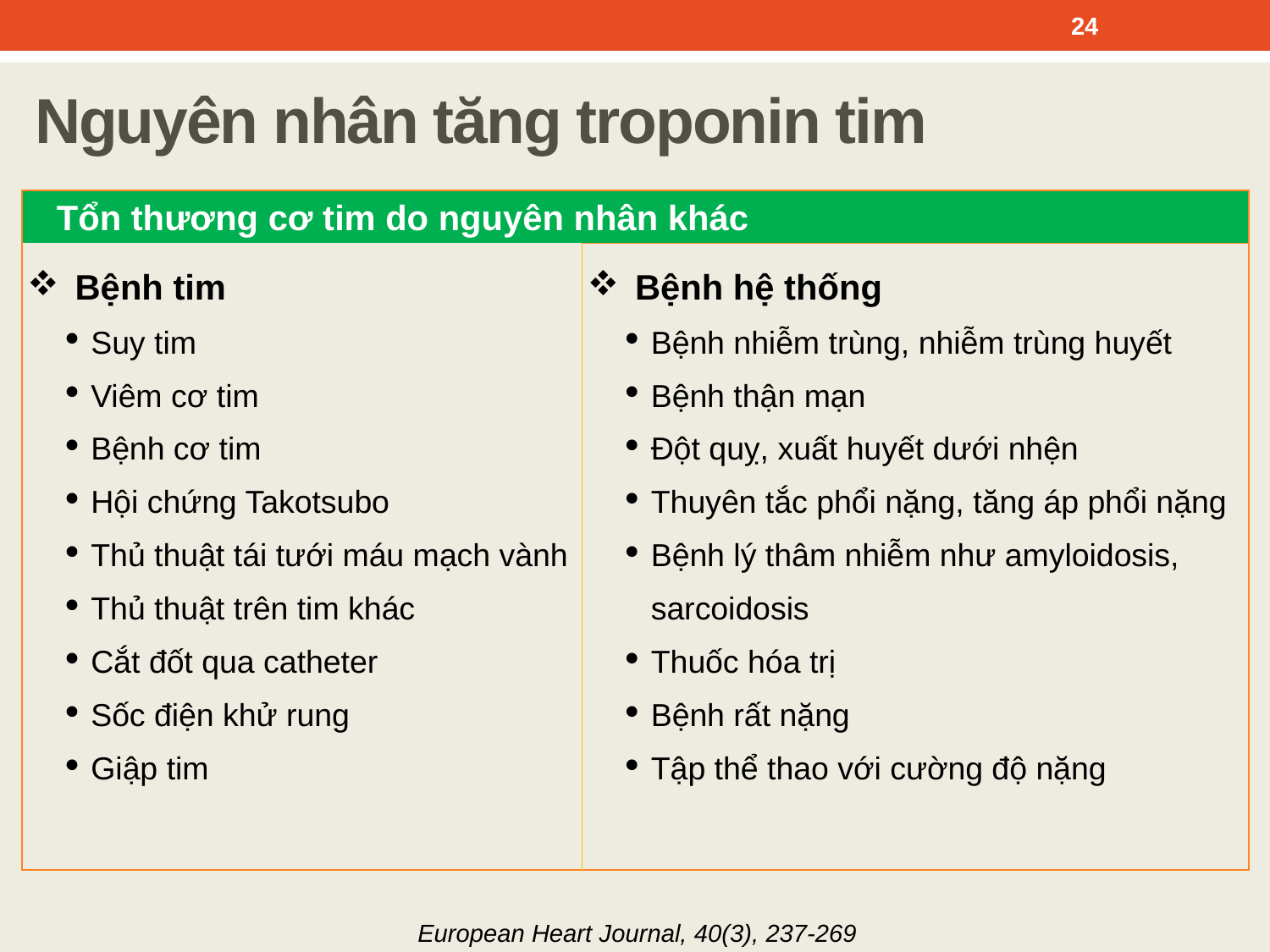

24
Nguyên nhân tăng troponin tim
| Tổn thương cơ tim do nguyên nhân khác |  |
| --- | --- |
| Bệnh tim Suy tim Viêm cơ tim Bệnh cơ tim Hội chứng Takotsubo Thủ thuật tái tưới máu mạch vành Thủ thuật trên tim khác Cắt đốt qua catheter Sốc điện khử rung Giập tim | Bệnh hệ thống Bệnh nhiễm trùng, nhiễm trùng huyết Bệnh thận mạn Đột quỵ, xuất huyết dưới nhện Thuyên tắc phổi nặng, tăng áp phổi nặng Bệnh lý thâm nhiễm như amyloidosis, sarcoidosis Thuốc hóa trị Bệnh rất nặng Tập thể thao với cường độ nặng |
European Heart Journal, 40(3), 237-269